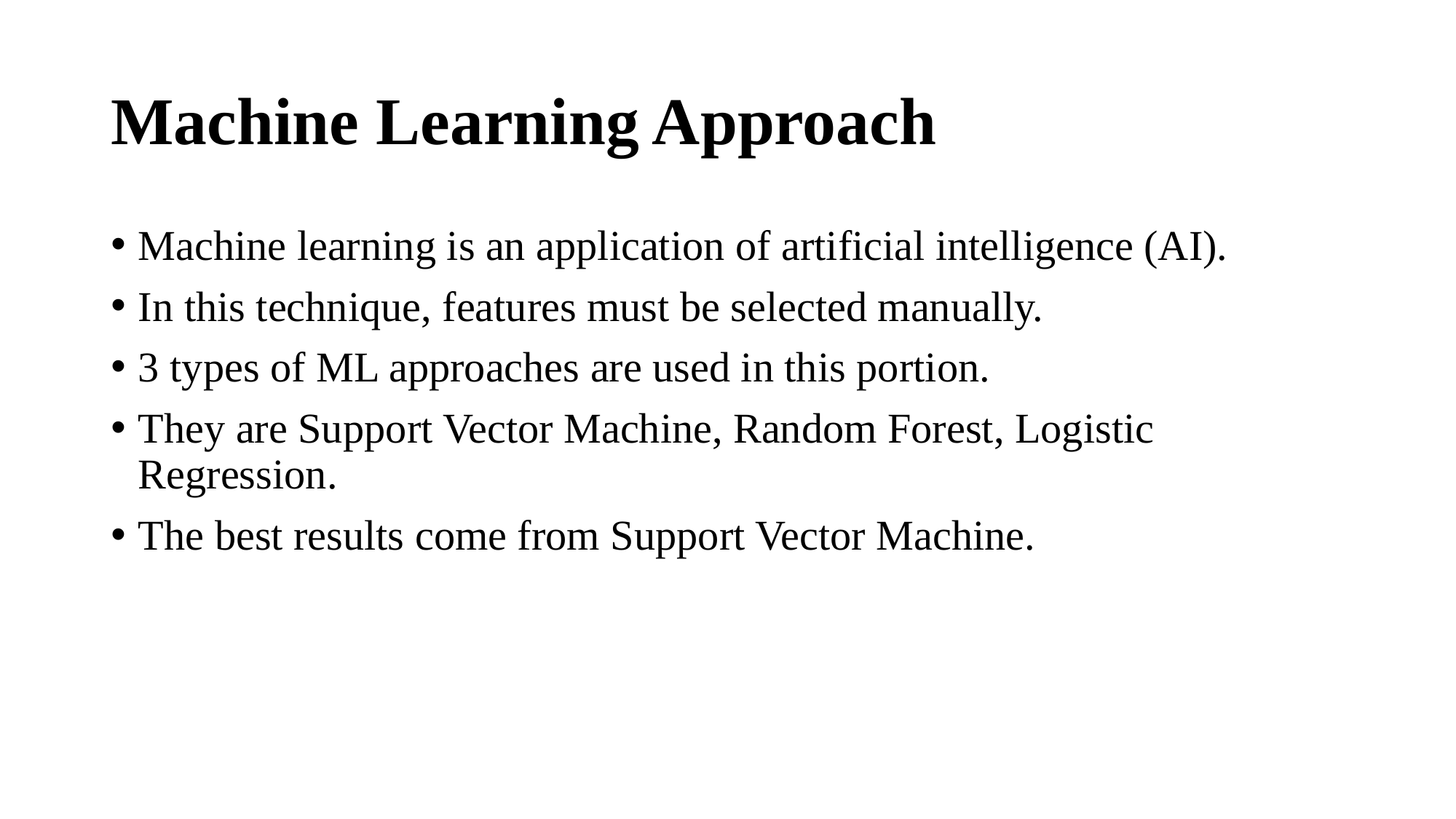

# Machine Learning Approach
Machine learning is an application of artificial intelligence (AI).
In this technique, features must be selected manually.
3 types of ML approaches are used in this portion.
They are Support Vector Machine, Random Forest, Logistic Regression.
The best results come from Support Vector Machine.